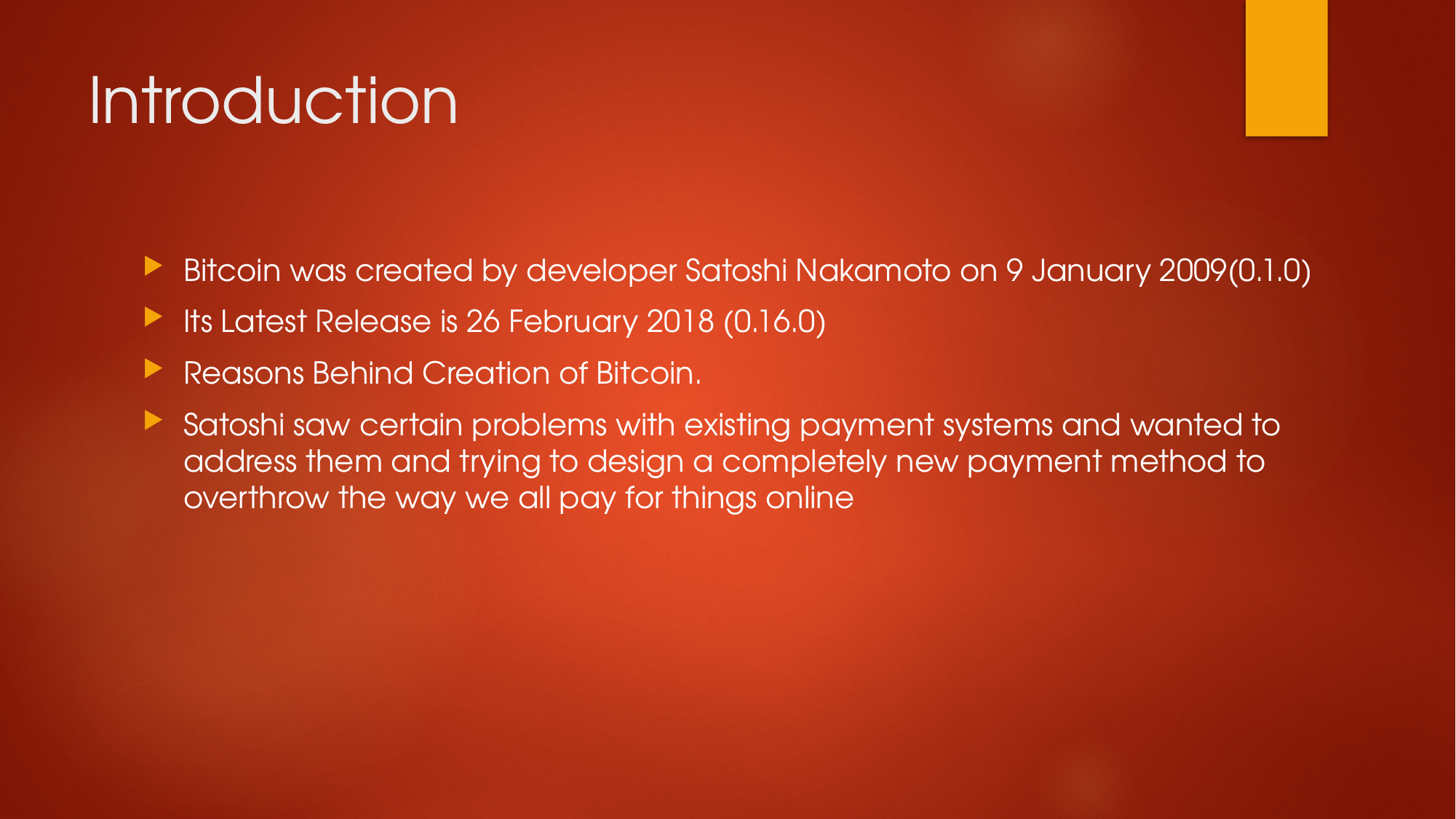

# Introduction
Bitcoin was created by developer Satoshi Nakamoto on 9 January 2009(0.1.0)
Its Latest Release is 26 February 2018 (0.16.0)
Reasons Behind Creation of Bitcoin.
Satoshi saw certain problems with existing payment systems and wanted to address them and trying to design a completely new payment method to overthrow the way we all pay for things online